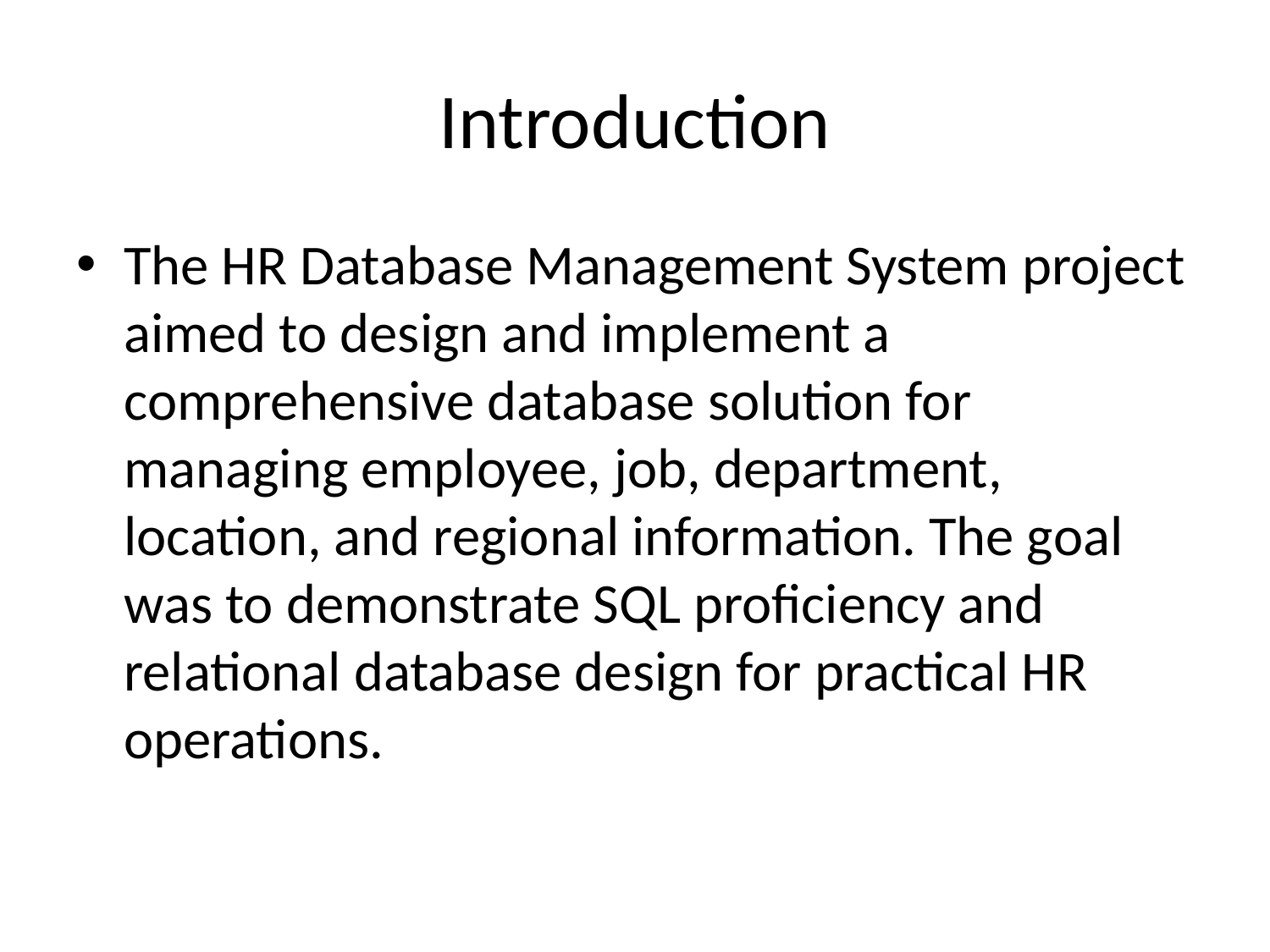

# Introduction
The HR Database Management System project aimed to design and implement a comprehensive database solution for managing employee, job, department, location, and regional information. The goal was to demonstrate SQL proficiency and relational database design for practical HR operations.